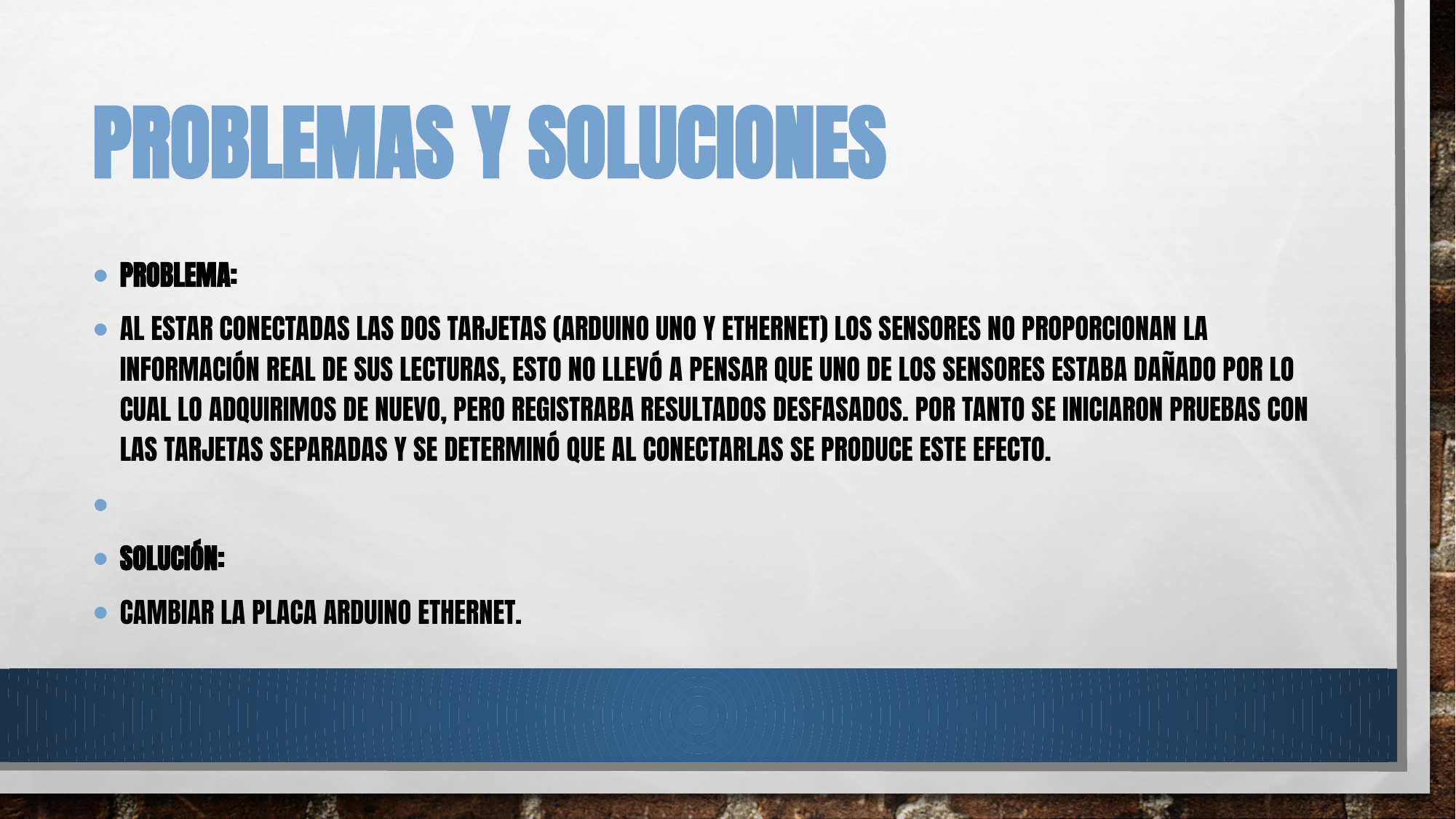

# Problemas y Soluciones
Problema:
Al estar conectadas las dos tarjetas (Arduino uno y Ethernet) los sensores no proporcionan la información real de sus lecturas, esto no llevó a pensar que uno de los sensores estaba dañado por lo cual lo adquirimos de nuevo, pero registraba resultados desfasados. Por tanto se iniciaron pruebas con las tarjetas separadas y se determinó que al conectarlas se produce este efecto.

Solución:
Cambiar la placa Arduino Ethernet.